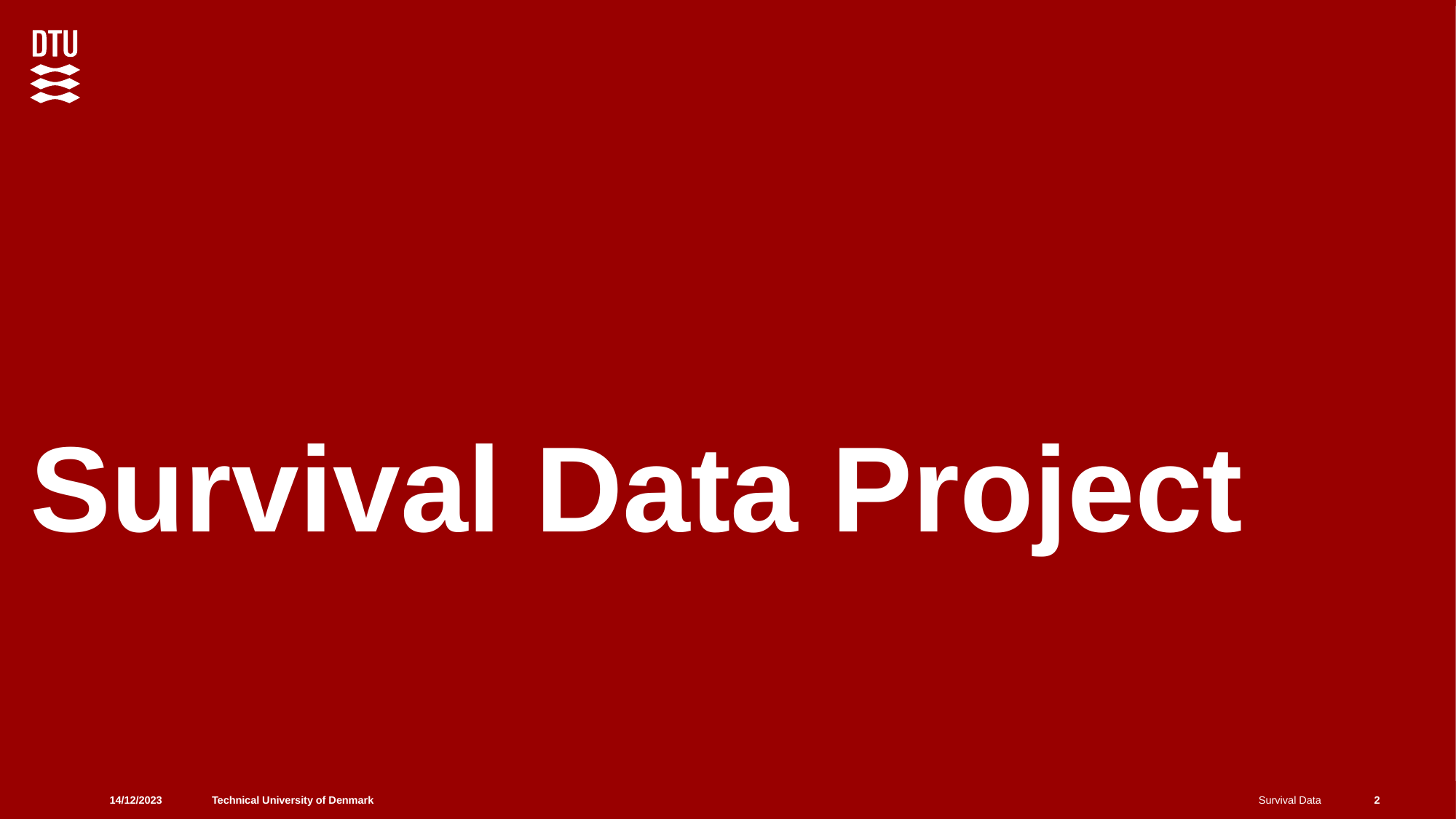

# Survival Data Project
14/12/2023
Survival Data
2